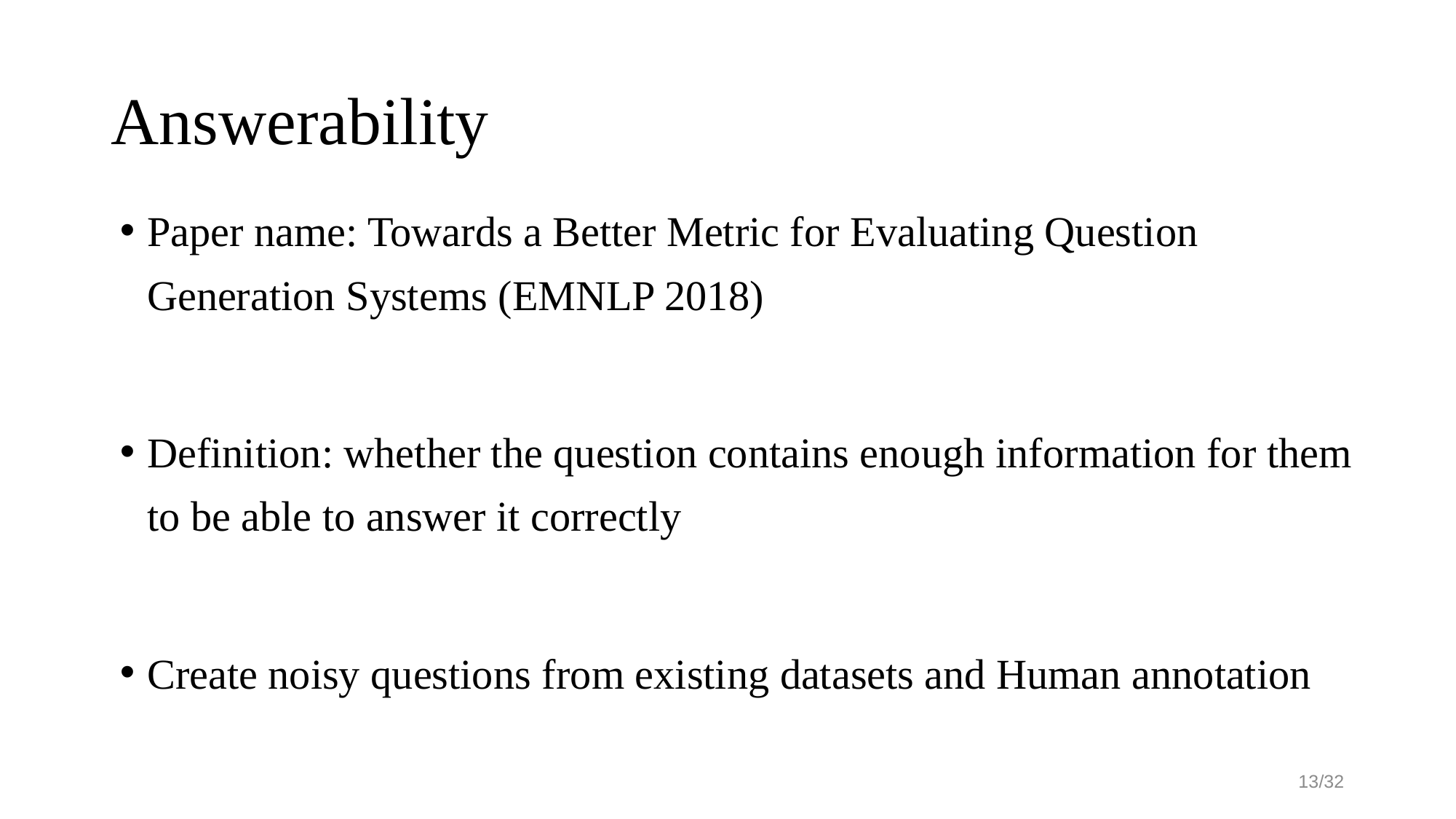

# Answerability
Paper name: Towards a Better Metric for Evaluating Question Generation Systems (EMNLP 2018)

Definition: whether the question contains enough information for them to be able to answer it correctly

Create noisy questions from existing datasets and Human annotation

13/32